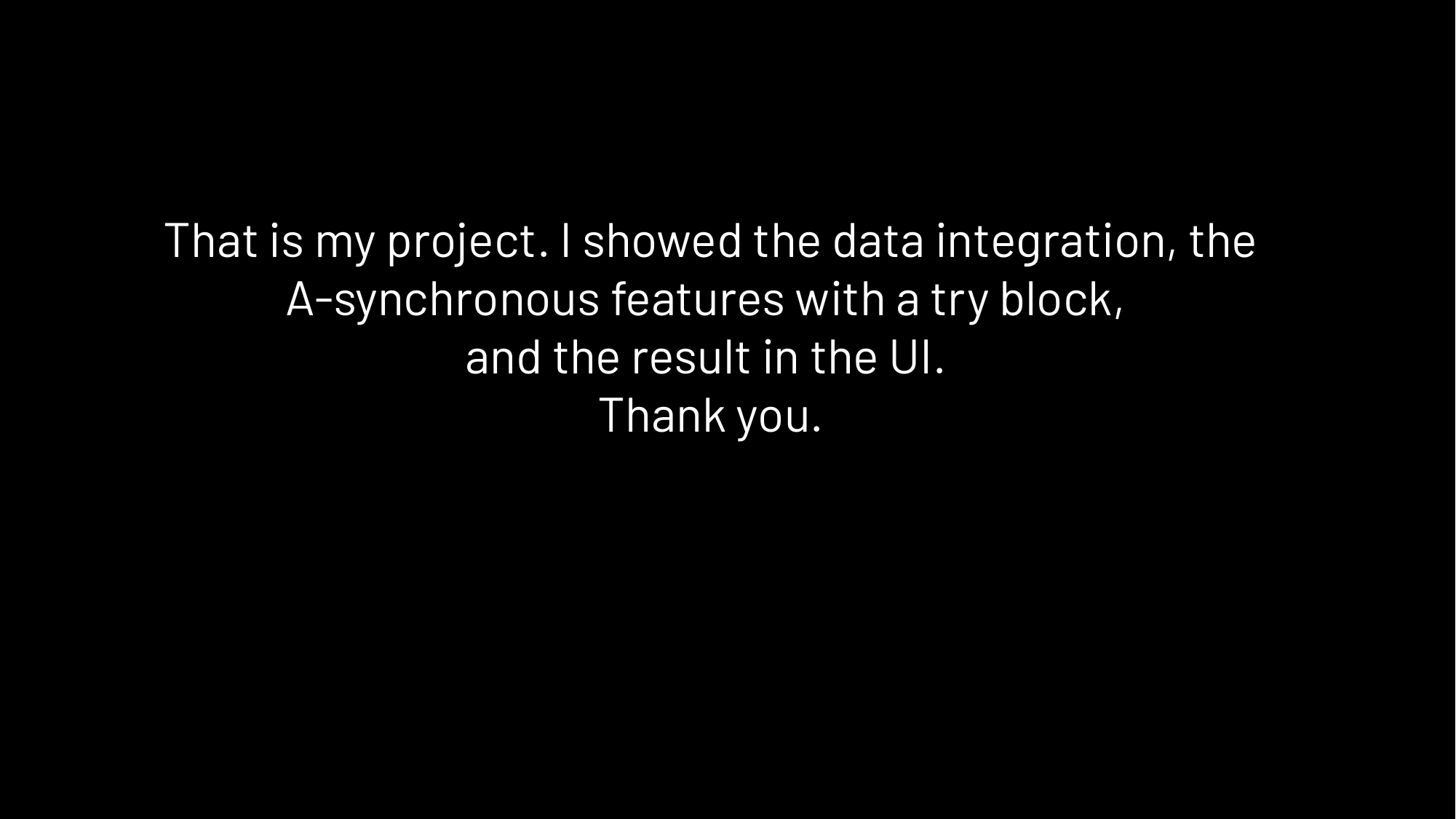

That is my project. I showed the data integration, the A-synchronous features with a try block,
and the result in the UI.
Thank you.